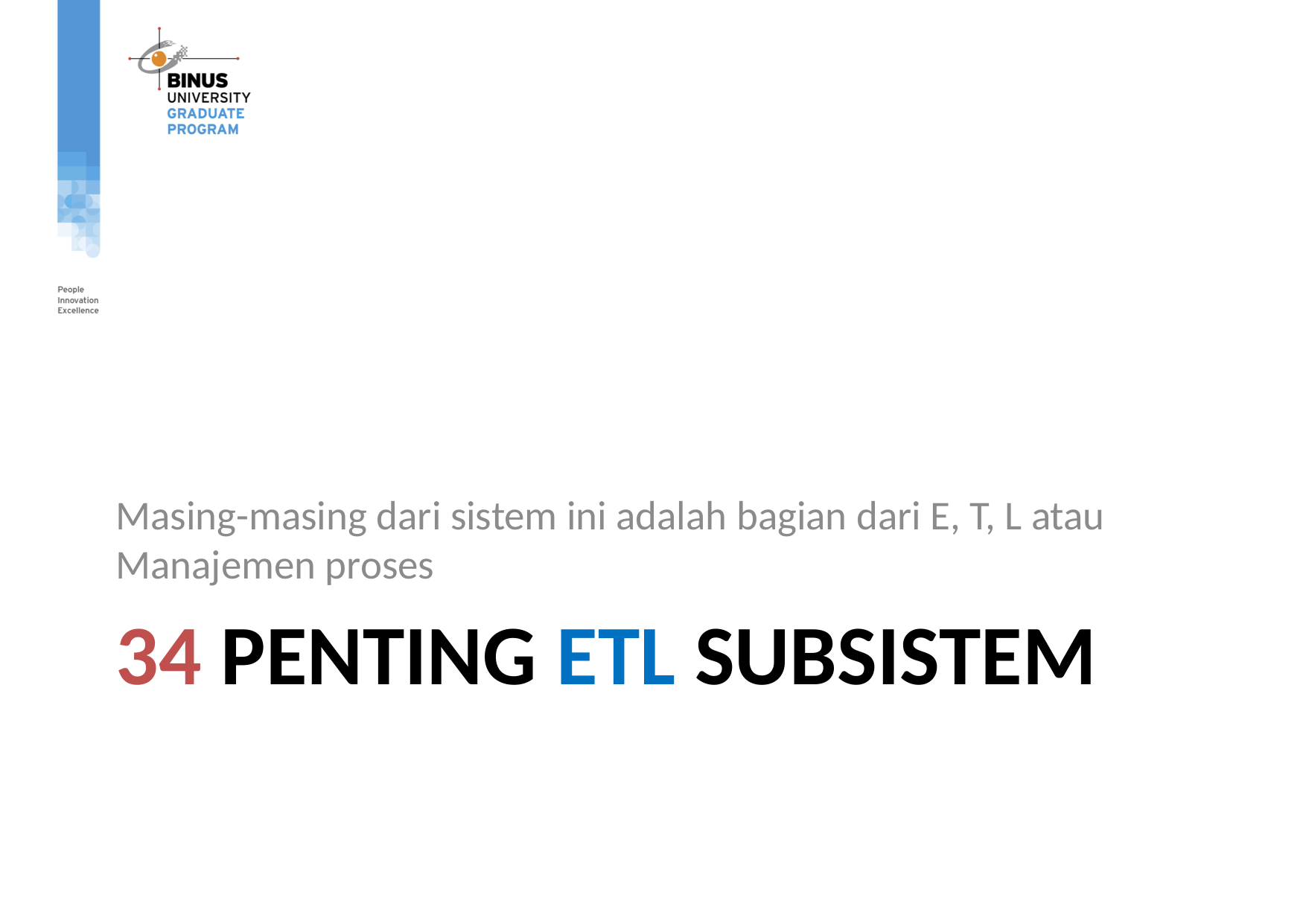

Masing-masing dari sistem ini adalah bagian dari E, T, L atau Manajemen proses
# 34 penting ETL subsistem